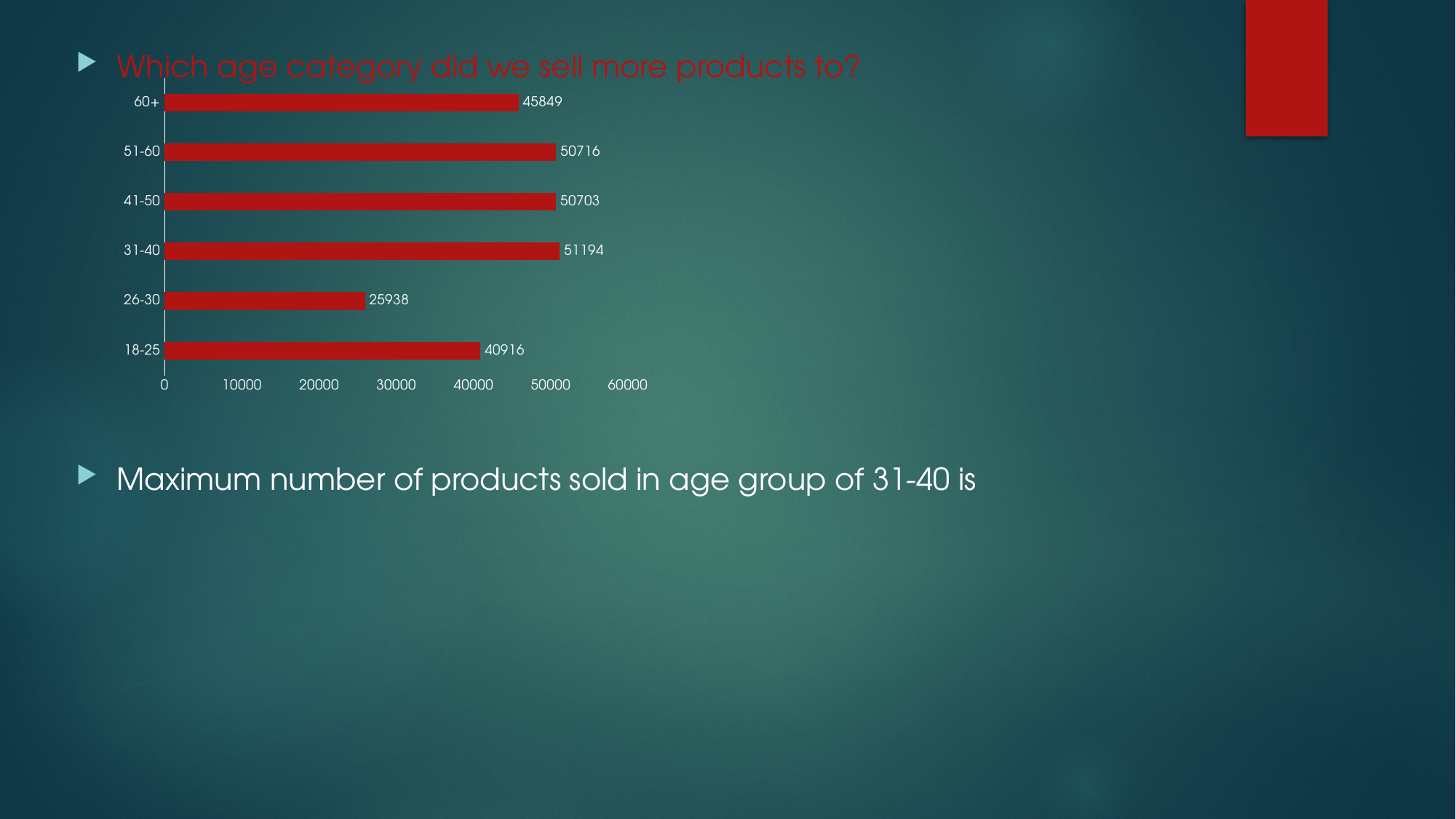

Which age category did we sell more products to?

Maximum number of products sold in age group of 31-40 is

### Chart

| Category | Total |
|---|---|
| 18-25 | 40916.0 |
| 26-30 | 25938.0 |
| 31-40 | 51194.0 |
| 41-50 | 50703.0 |
| 51-60 | 50716.0 |
| 60+ | 45849.0 |